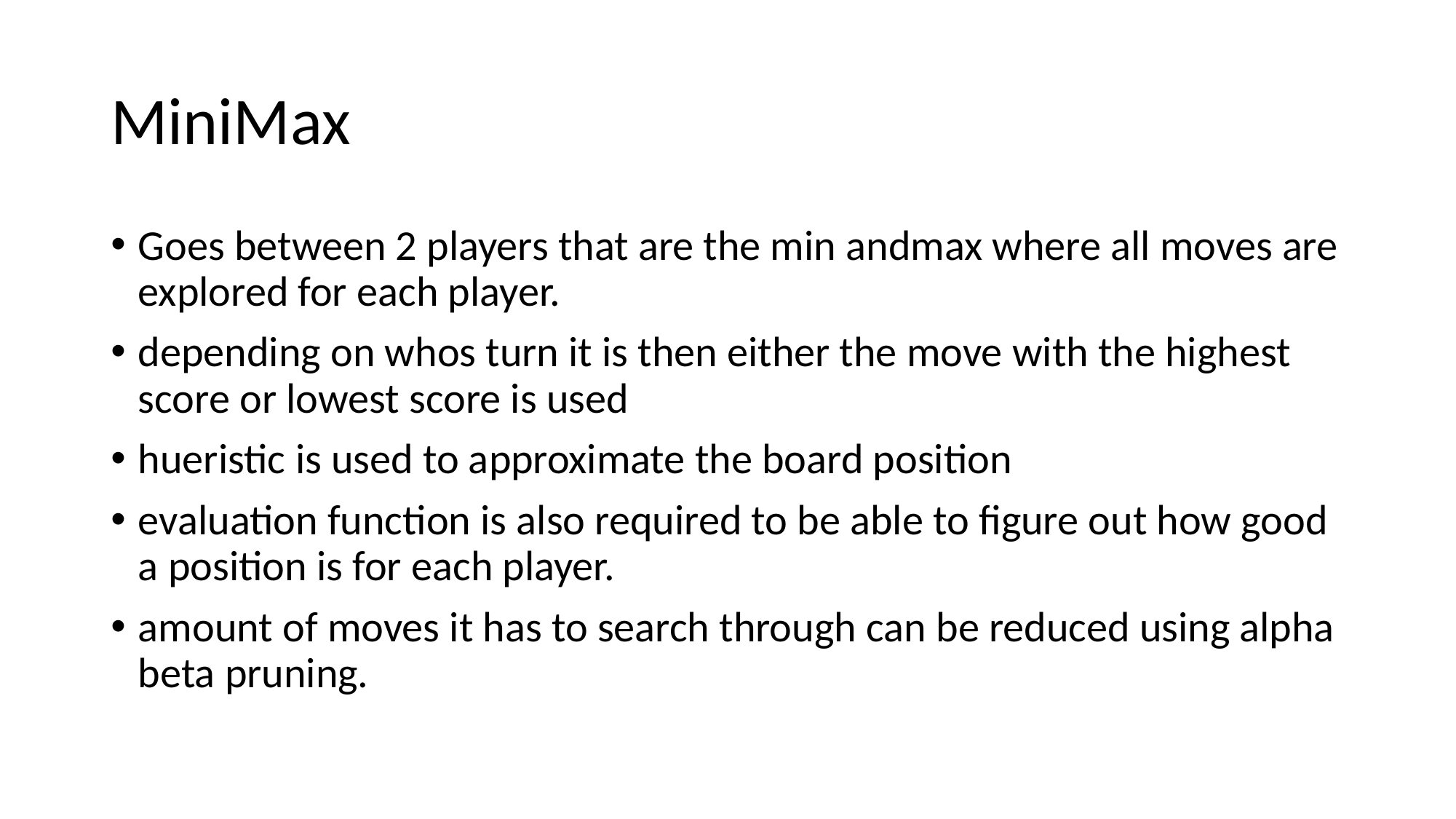

# MiniMax
Goes between 2 players that are the min andmax where all moves are explored for each player.
depending on whos turn it is then either the move with the highest score or lowest score is used
hueristic is used to approximate the board position
evaluation function is also required to be able to figure out how good a position is for each player.
amount of moves it has to search through can be reduced using alpha beta pruning.